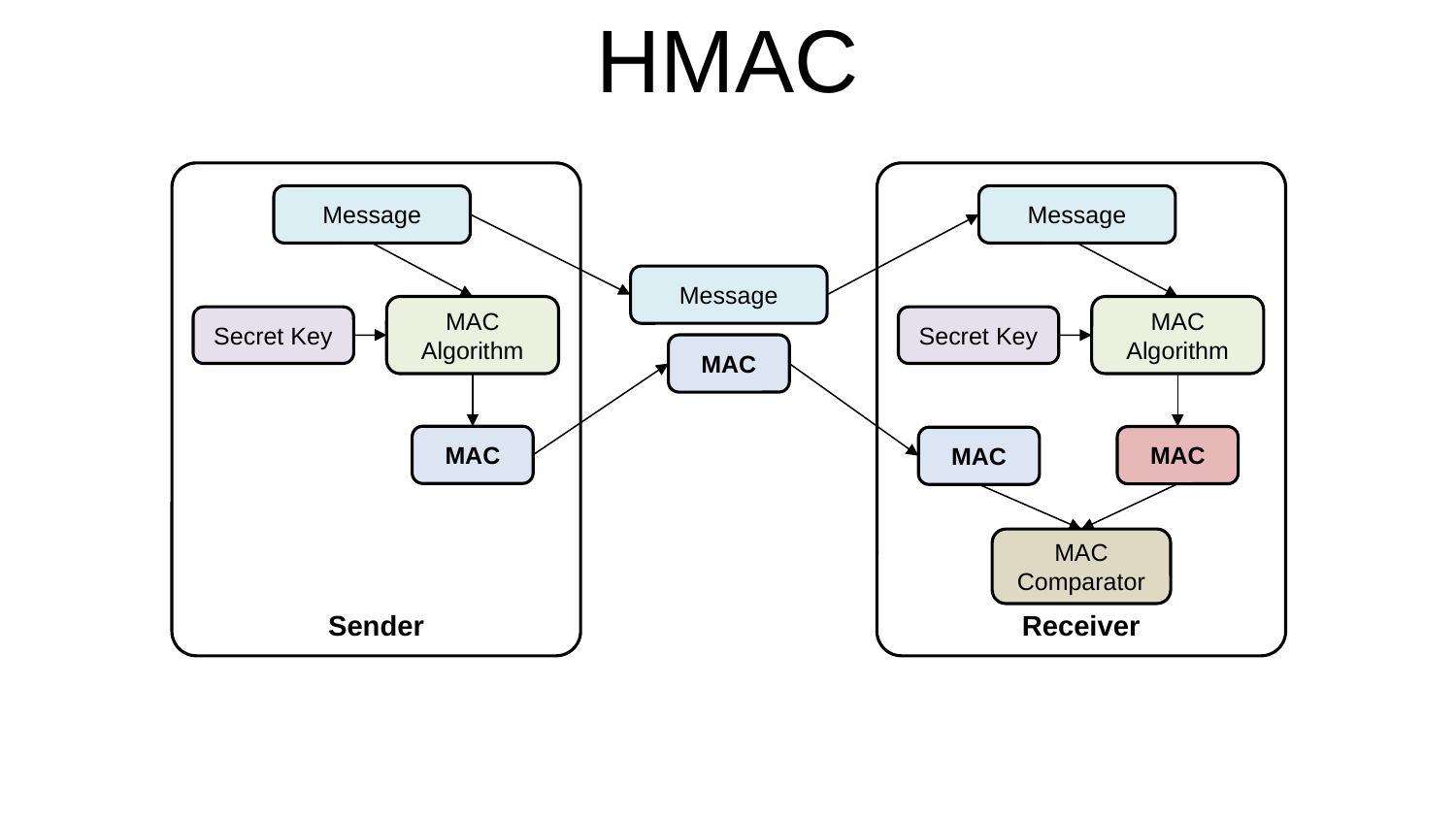

HMAC
Sender
Receiver
Message
Message
Message
MAC
Algorithm
MAC
Algorithm
Secret Key
Secret Key
MAC
MAC
MAC
MAC
MAC
Comparator